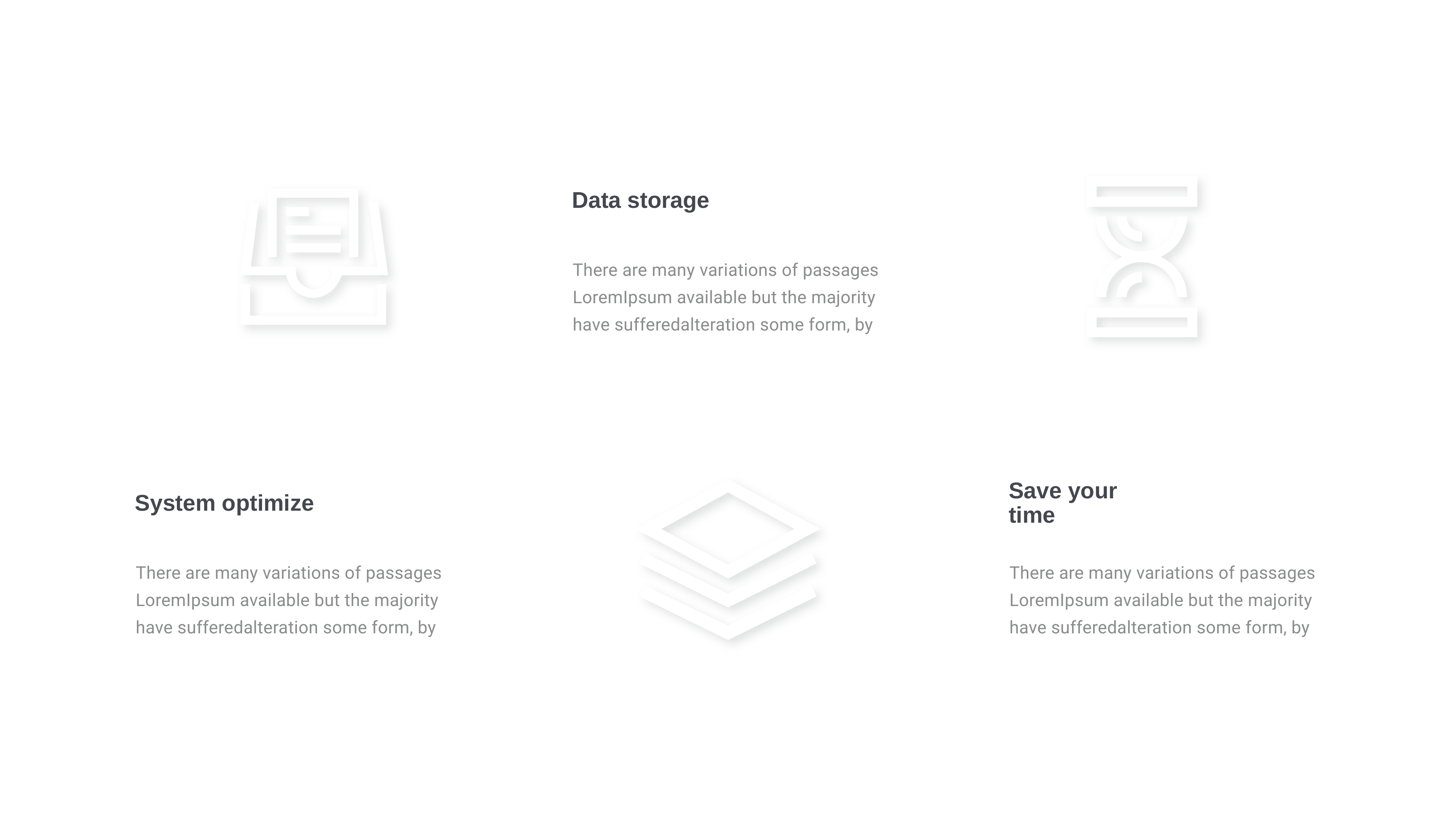

Data storage

There are many variations of passages
LoremIpsum available but the majority
have sufferedalteration some form, by

System optimize
Save your time
There are many variations of passages
LoremIpsum available but the majority
have sufferedalteration some form, by
There are many variations of passages
LoremIpsum available but the majority
have sufferedalteration some form, by